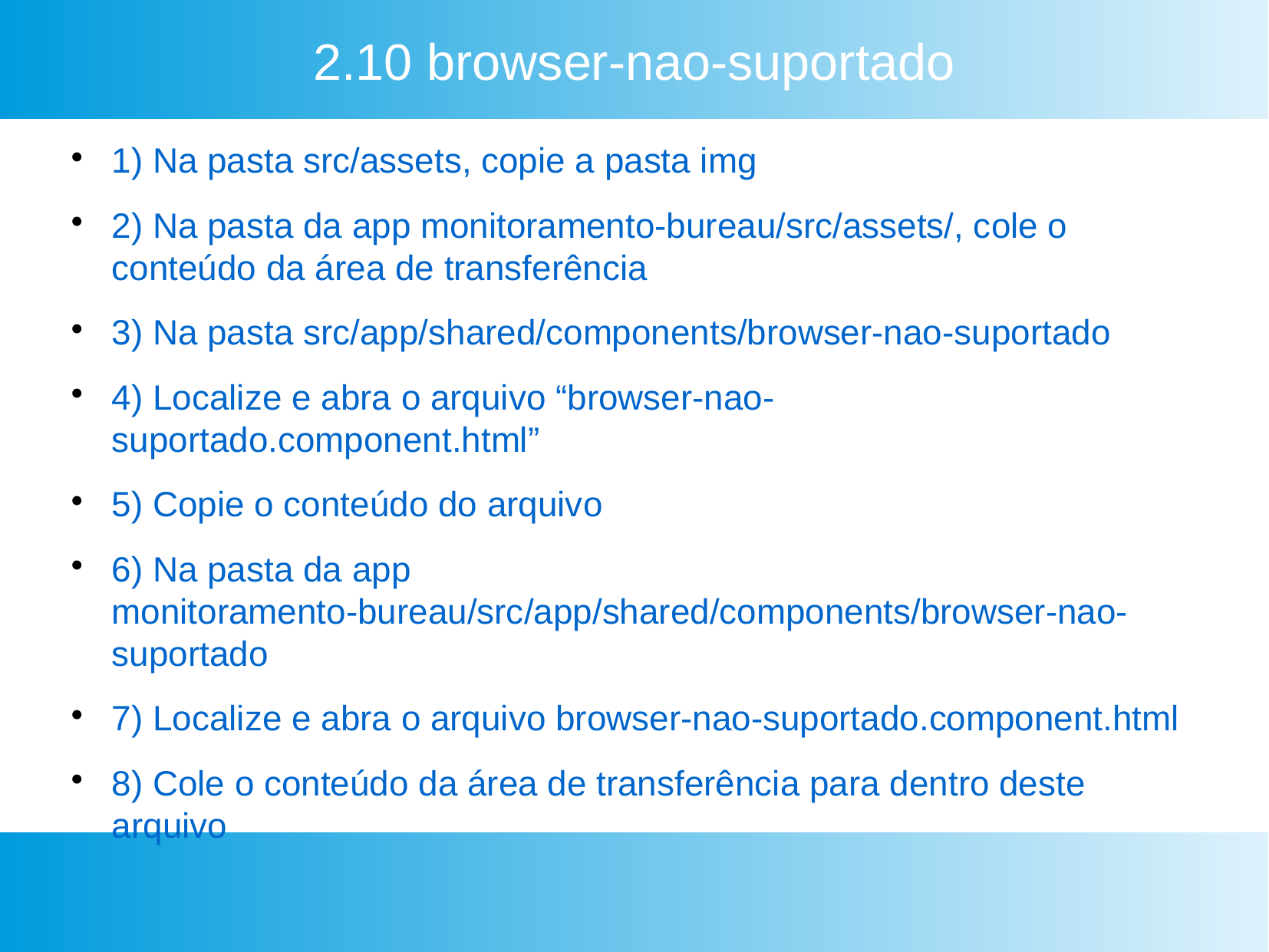

2.10 browser-nao-suportado
1) Na pasta src/assets, copie a pasta img
2) Na pasta da app monitoramento-bureau/src/assets/, cole o conteúdo da área de transferência
3) Na pasta src/app/shared/components/browser-nao-suportado
4) Localize e abra o arquivo “browser-nao-suportado.component.html”
5) Copie o conteúdo do arquivo
6) Na pasta da app monitoramento-bureau/src/app/shared/components/browser-nao-suportado
7) Localize e abra o arquivo browser-nao-suportado.component.html
8) Cole o conteúdo da área de transferência para dentro deste arquivo